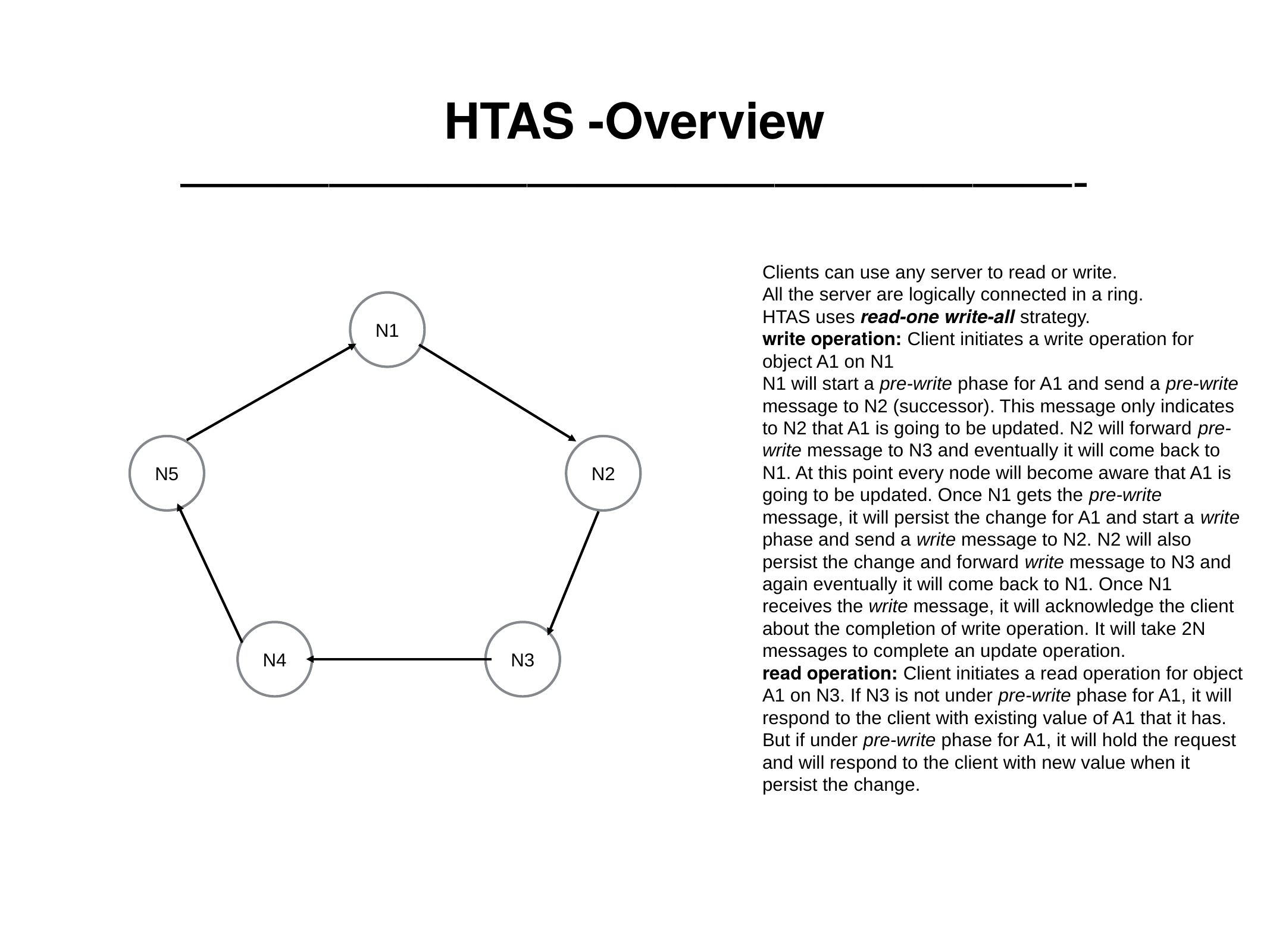

# HTAS -Overview
——————————————————-
Clients can use any server to read or write.
All the server are logically connected in a ring.
HTAS uses read-one write-all strategy.
write operation: Client initiates a write operation for
object A1 on N1
N1 will start a pre-write phase for A1 and send a pre-write
message to N2 (successor). This message only indicates to N2 that A1 is going to be updated. N2 will forward pre-write message to N3 and eventually it will come back to N1. At this point every node will become aware that A1 is going to be updated. Once N1 gets the pre-write message, it will persist the change for A1 and start a write phase and send a write message to N2. N2 will also persist the change and forward write message to N3 and again eventually it will come back to N1. Once N1 receives the write message, it will acknowledge the client about the completion of write operation. It will take 2N
messages to complete an update operation.
read operation: Client initiates a read operation for object A1 on N3. If N3 is not under pre-write phase for A1, it will respond to the client with existing value of A1 that it has. But if under pre-write phase for A1, it will hold the request and will respond to the client with new value when it persist the change.

N1

N5
N2

N4
N3